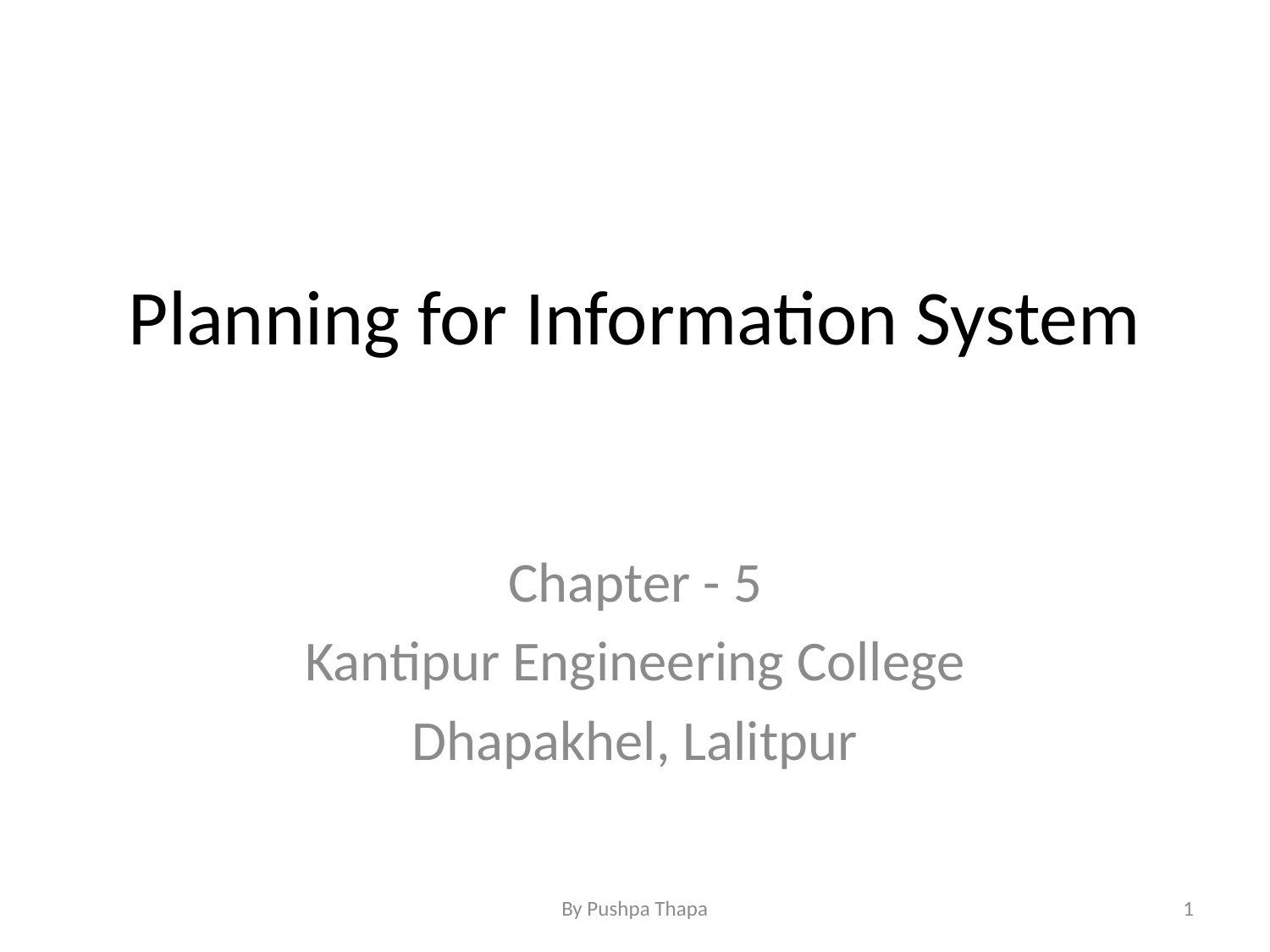

# Planning for Information System
Chapter - 5
Kantipur Engineering College
Dhapakhel, Lalitpur
By Pushpa Thapa
1